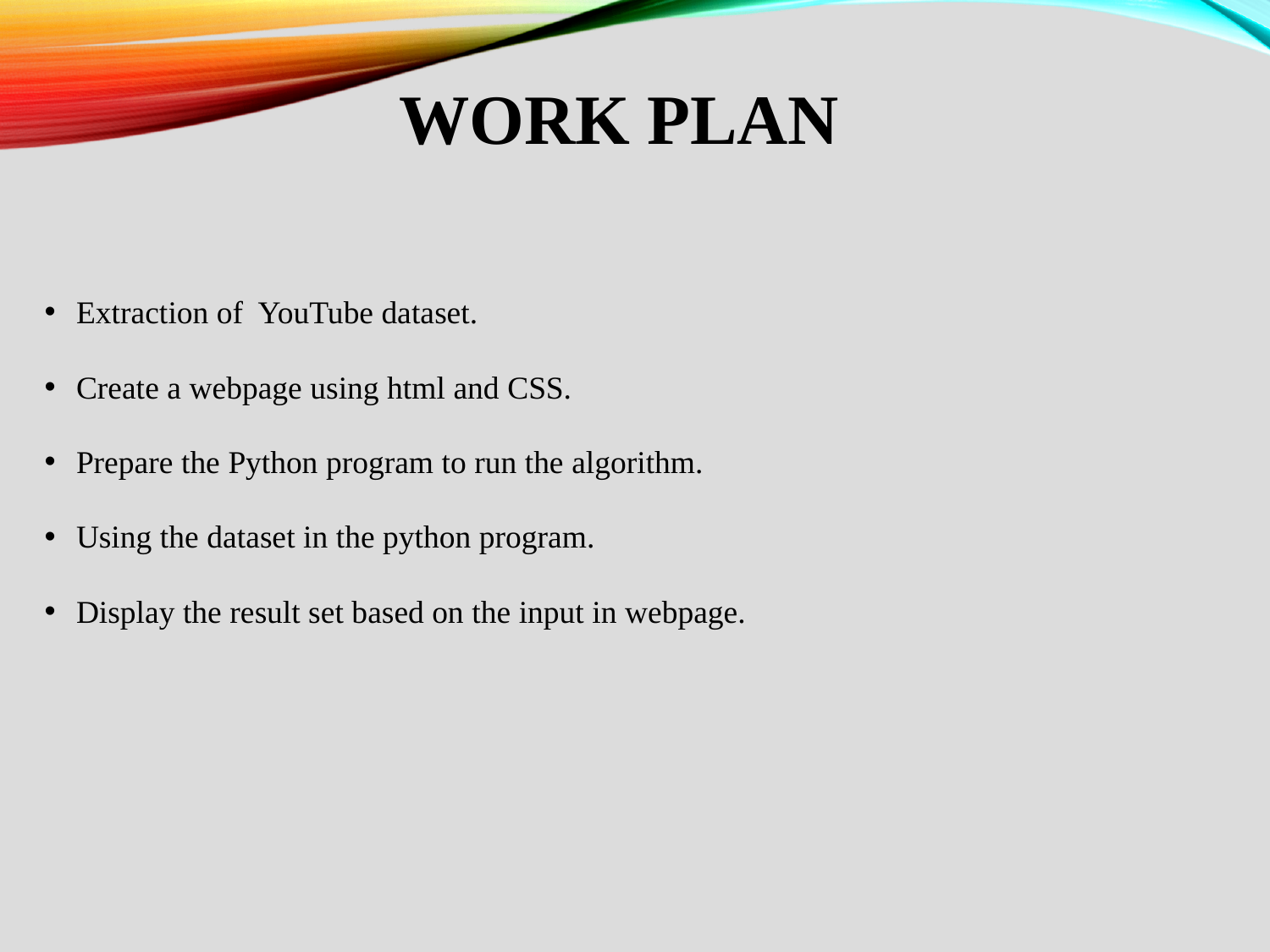

# Work Plan
Extraction of  YouTube dataset.
Create a webpage using html and CSS.
Prepare the Python program to run the algorithm.
Using the dataset in the python program.
Display the result set based on the input in webpage.